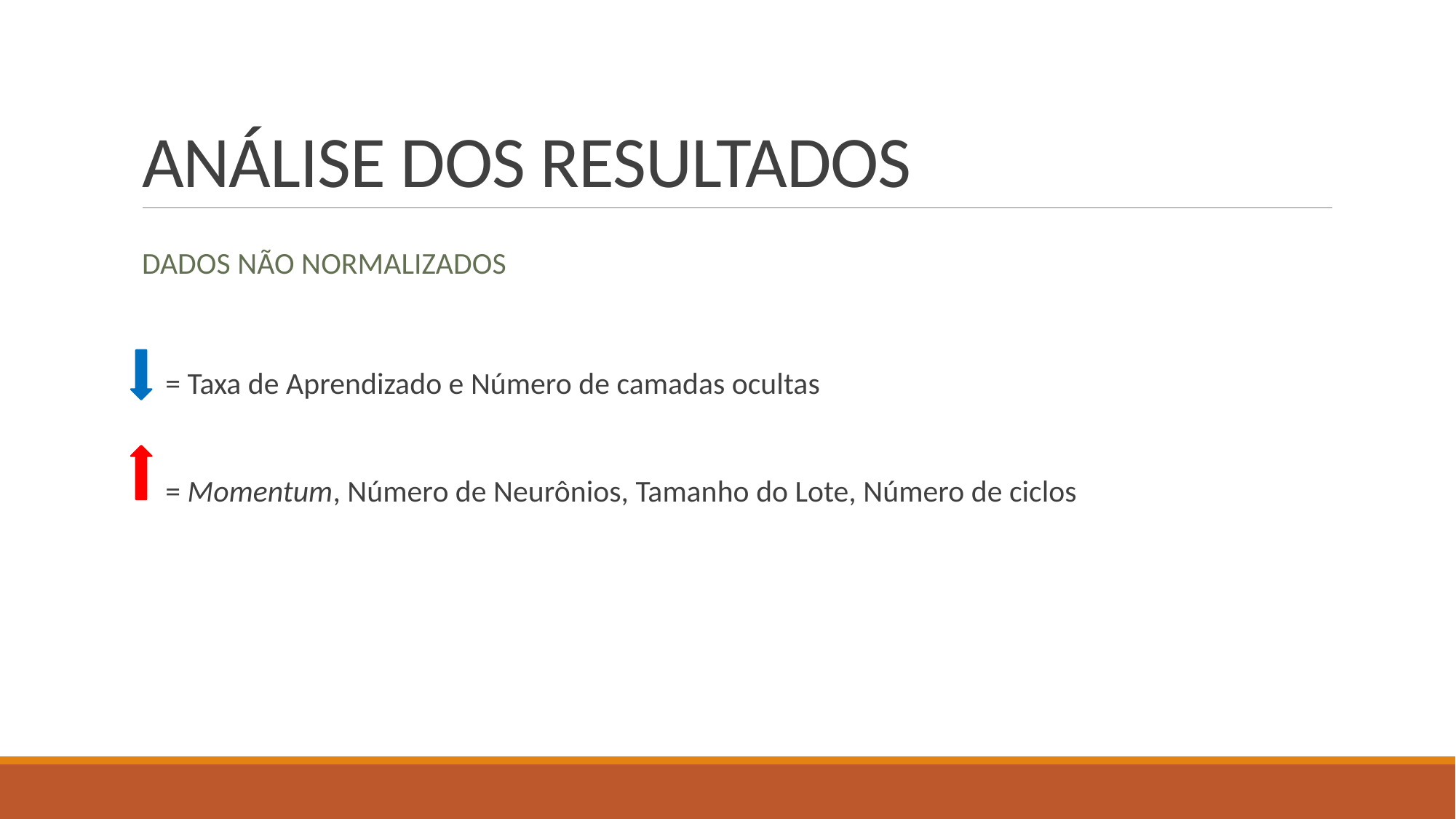

# ANÁLISE DOS RESULTADOS
DADOS NÃO NORMALIZADOS

     = Taxa de Aprendizado e Número de camadas ocultas

     = Momentum, Número de Neurônios, Tamanho do Lote, Número de ciclos